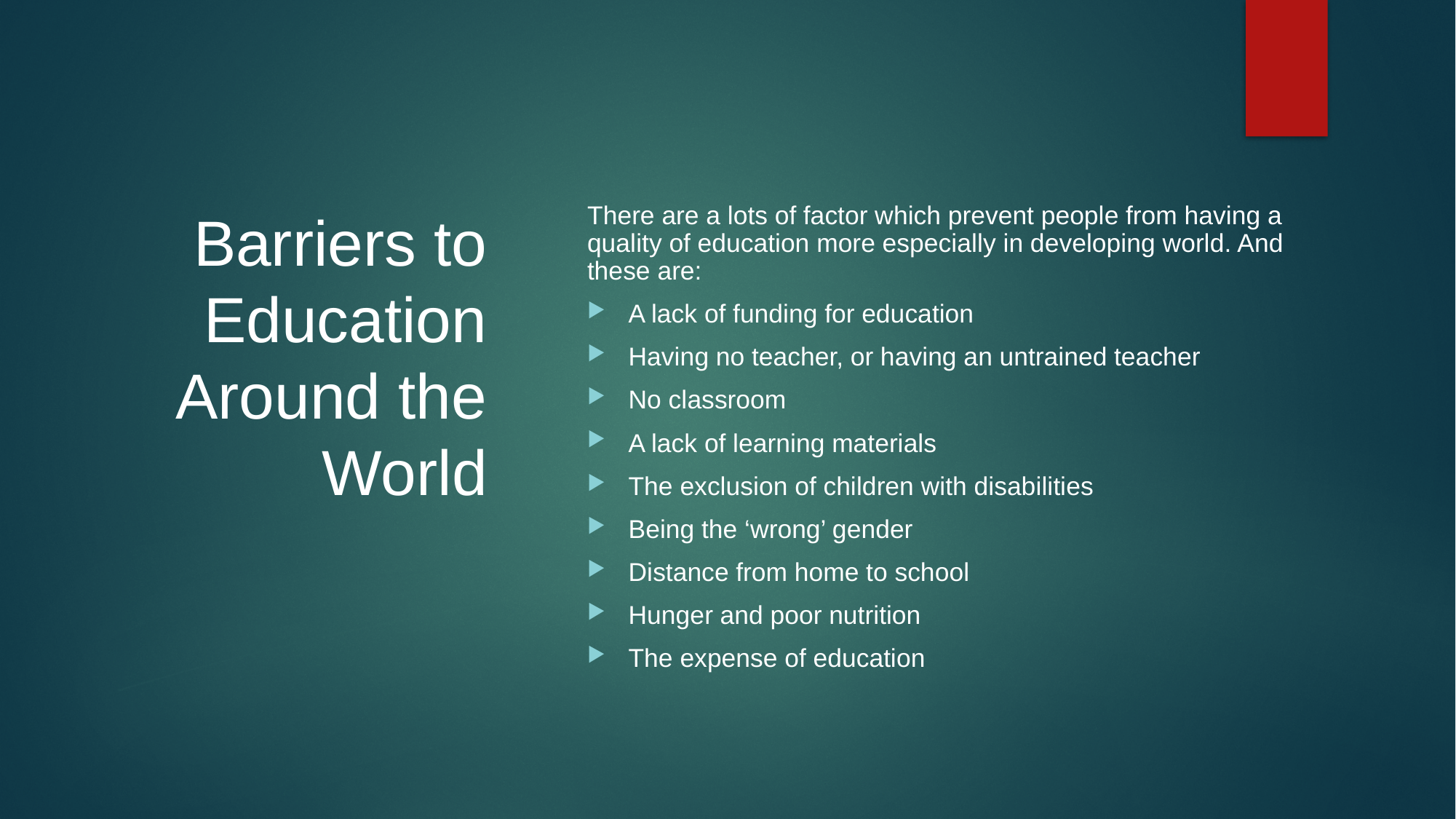

# Barriers to Education Around the World
There are a lots of factor which prevent people from having a quality of education more especially in developing world. And these are:
A lack of funding for education
Having no teacher, or having an untrained teacher
No classroom
A lack of learning materials
The exclusion of children with disabilities
Being the ‘wrong’ gender
Distance from home to school
Hunger and poor nutrition
The expense of education